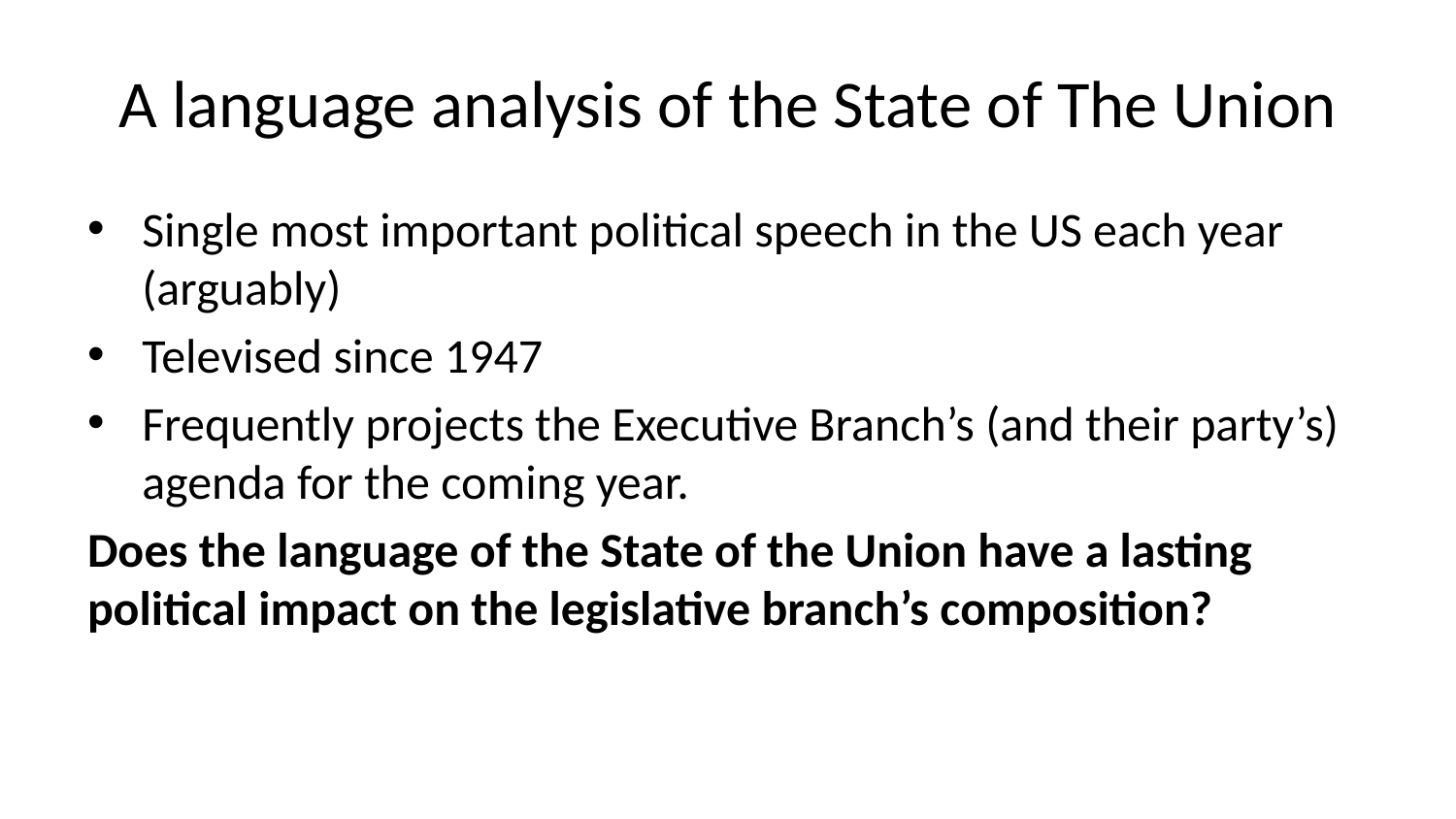

# A language analysis of the State of The Union
Single most important political speech in the US each year (arguably)
Televised since 1947
Frequently projects the Executive Branch’s (and their party’s) agenda for the coming year.
Does the language of the State of the Union have a lasting political impact on the legislative branch’s composition?